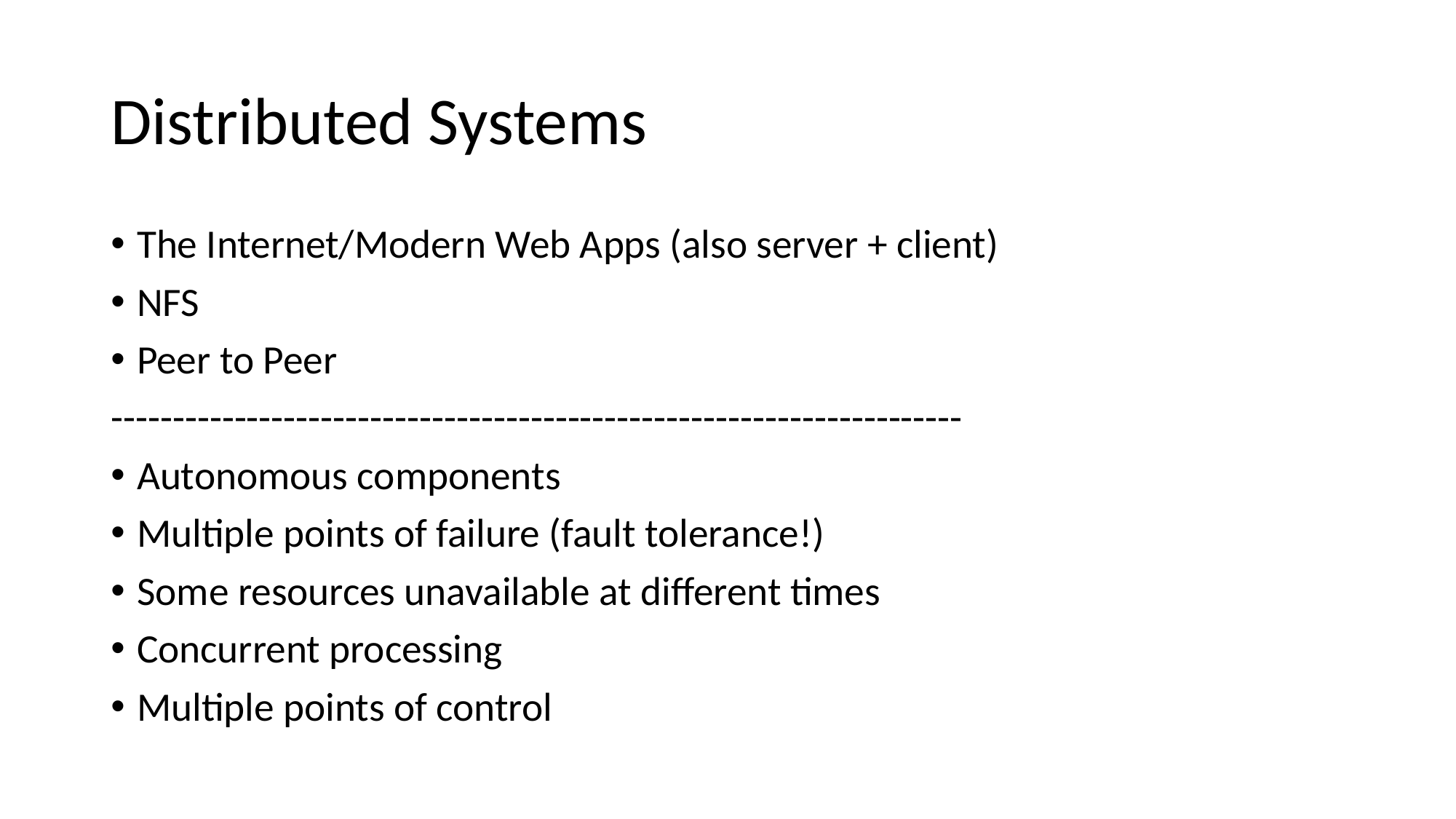

# Distributed Systems
The Internet/Modern Web Apps (also server + client)
NFS
Peer to Peer
---------------------------------------------------------------------
Autonomous components
Multiple points of failure (fault tolerance!)
Some resources unavailable at different times
Concurrent processing
Multiple points of control